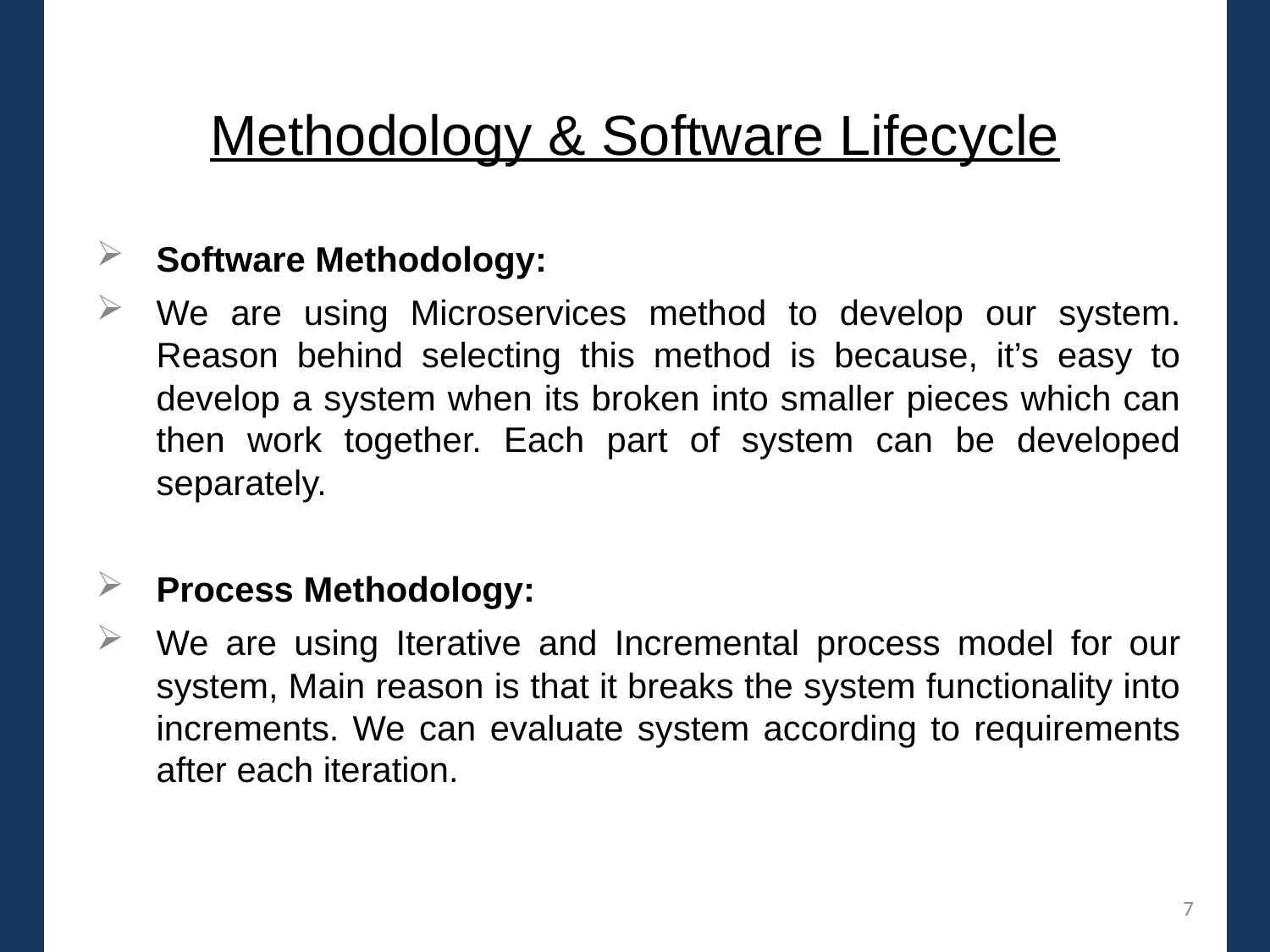

# Methodology & Software Lifecycle
Software Methodology:
We are using Microservices method to develop our system. Reason behind selecting this method is because, it’s easy to develop a system when its broken into smaller pieces which can then work together. Each part of system can be developed separately.

Process Methodology:
We are using Iterative and Incremental process model for our system, Main reason is that it breaks the system functionality into increments. We can evaluate system according to requirements after each iteration.
7